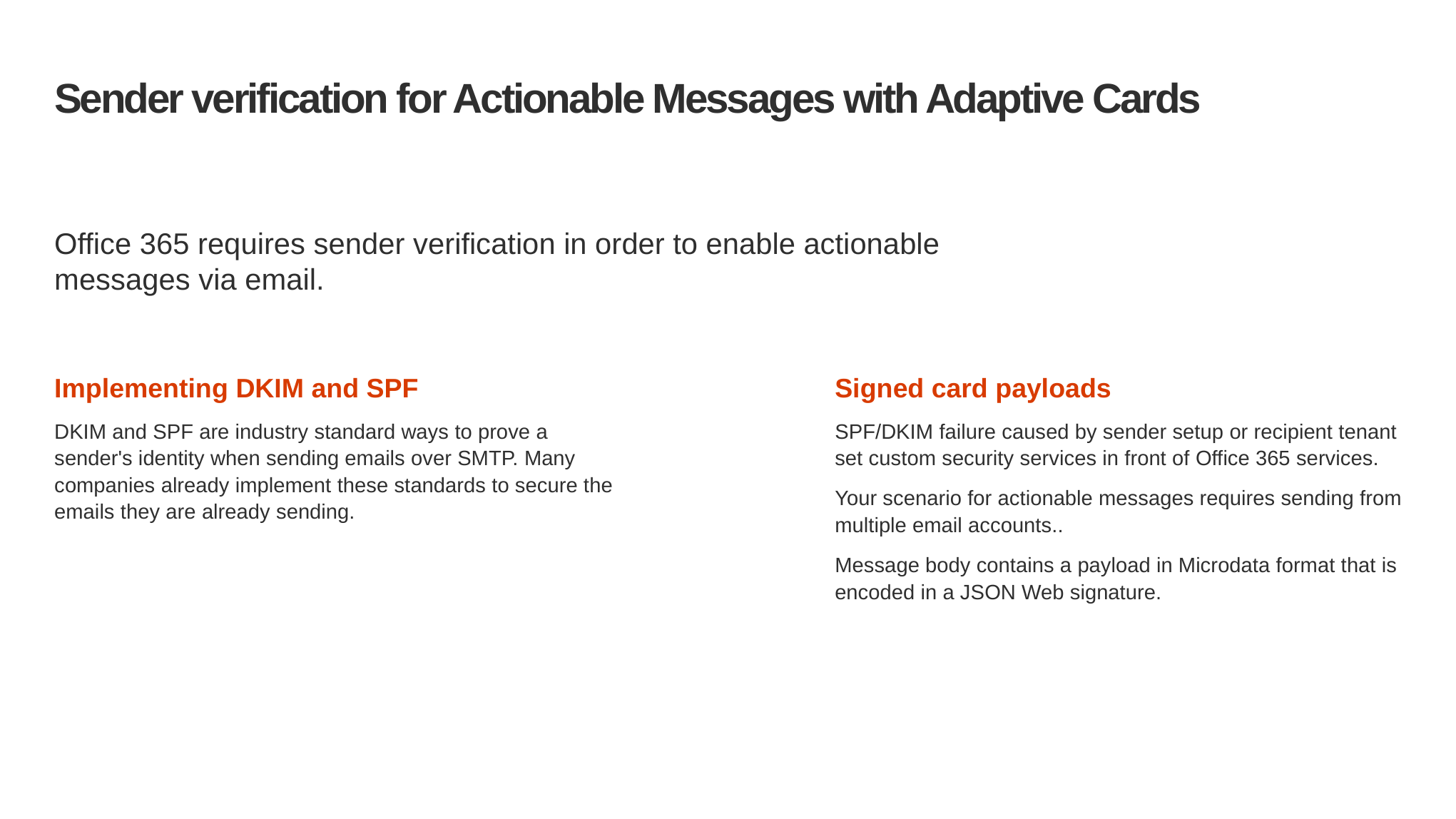

# Sender verification for Actionable Messages with Adaptive Cards
Office 365 requires sender verification in order to enable actionable messages via email.
Implementing DKIM and SPF
DKIM and SPF are industry standard ways to prove a sender's identity when sending emails over SMTP. Many companies already implement these standards to secure the emails they are already sending.
Signed card payloads
SPF/DKIM failure caused by sender setup or recipient tenant set custom security services in front of Office 365 services.
Your scenario for actionable messages requires sending from multiple email accounts..
Message body contains a payload in Microdata format that is encoded in a JSON Web signature.